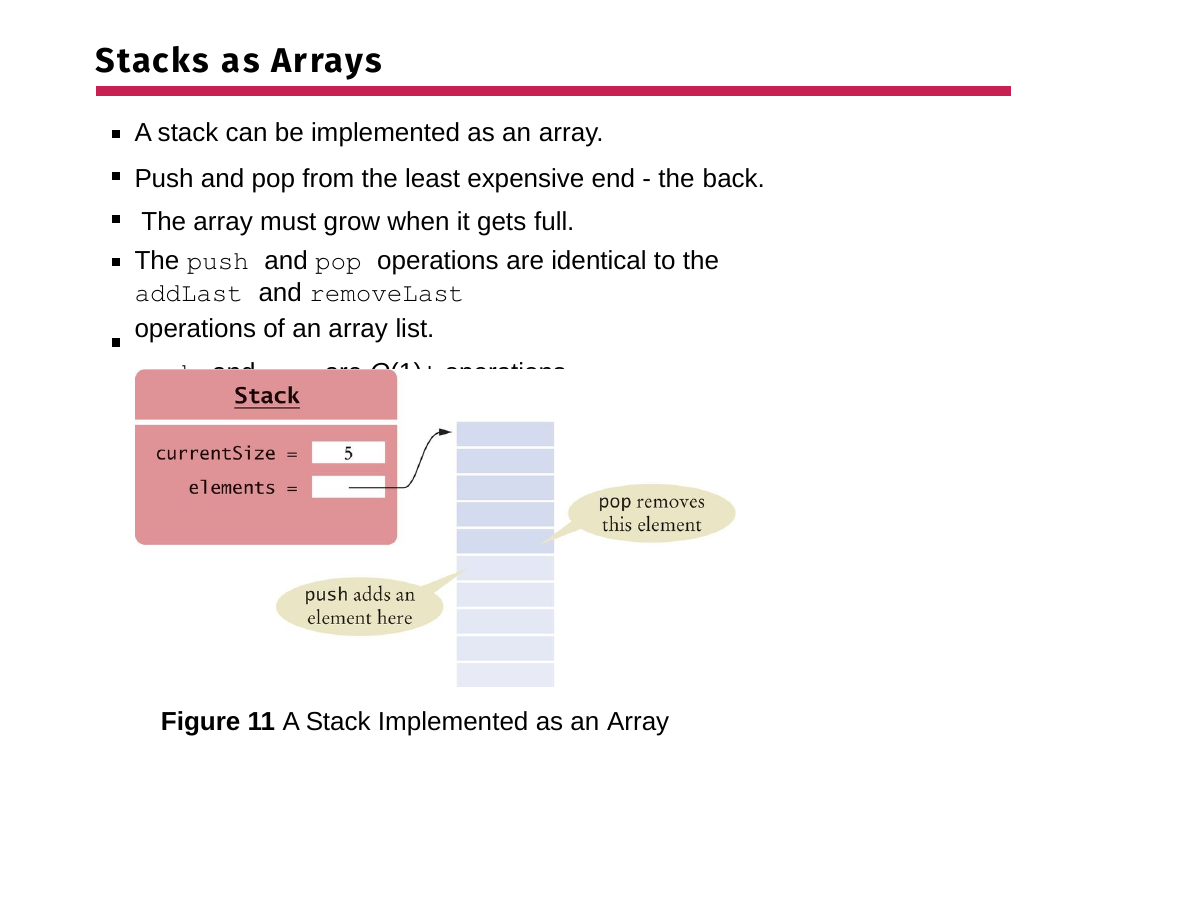

# Stacks as Arrays
A stack can be implemented as an array.
Push and pop from the least expensive end - the back.  The array must grow when it gets full.
The push and pop operations are identical to the addLast and removeLast
operations of an array list.
push and pop are O(1)+ operations.

Figure 11 A Stack Implemented as an Array